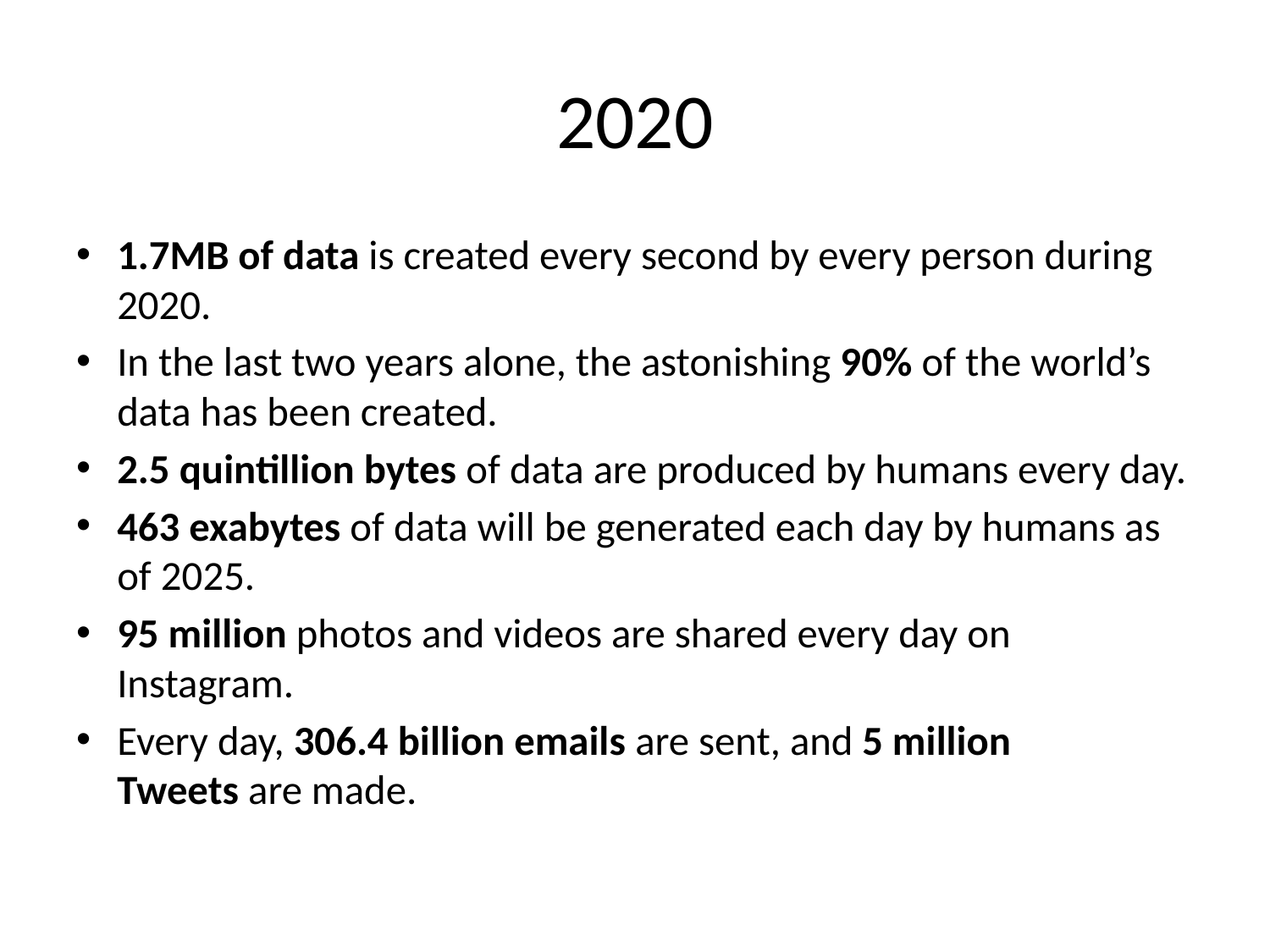

# 2020
1.7MB of data is created every second by every person during 2020.
In the last two years alone, the astonishing 90% of the world’s data has been created.
2.5 quintillion bytes of data are produced by humans every day.
463 exabytes of data will be generated each day by humans as of 2025.
95 million photos and videos are shared every day on Instagram.
Every day, 306.4 billion emails are sent, and 5 million Tweets are made.